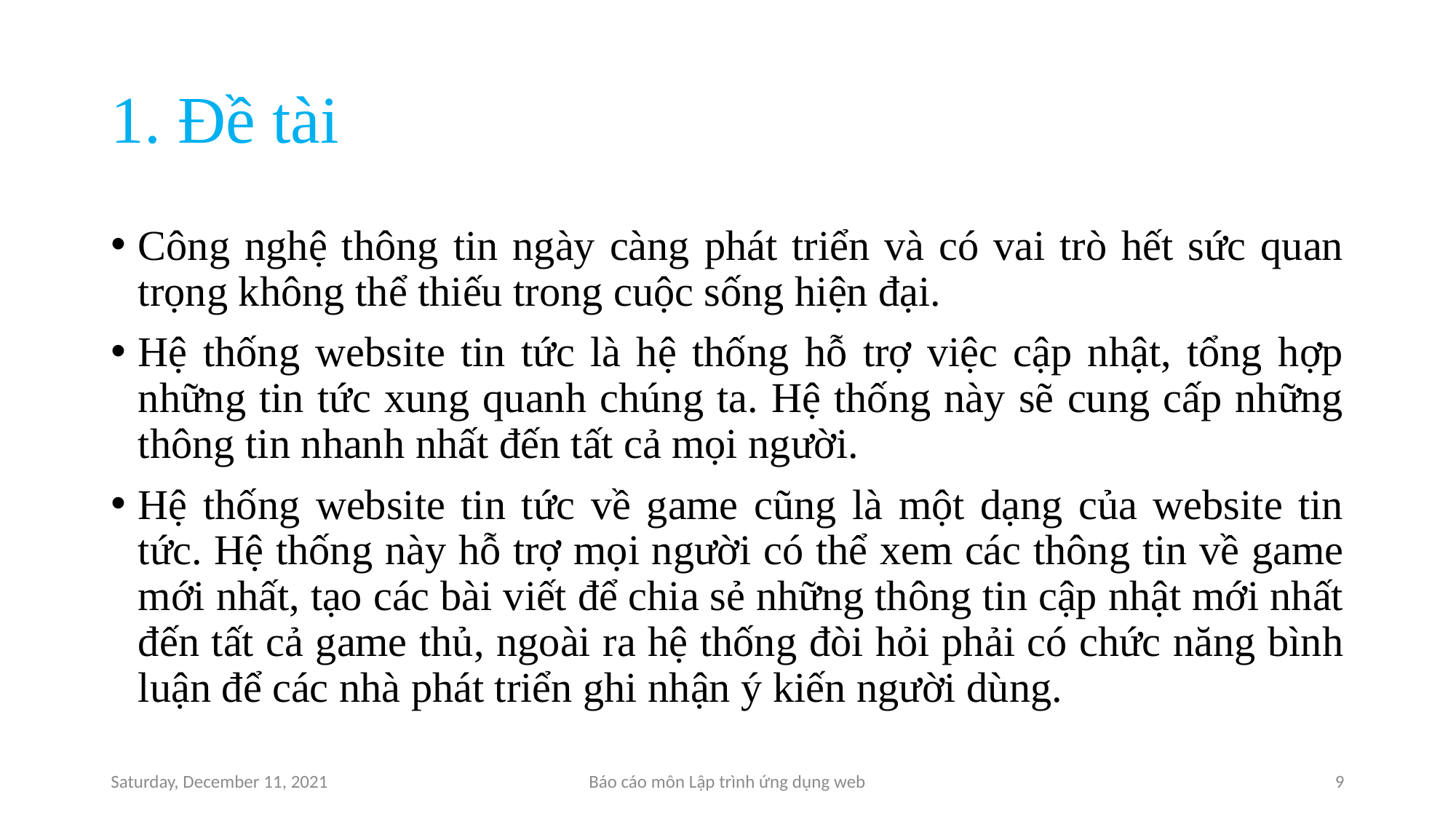

# 1. Đề tài
Công nghệ thông tin ngày càng phát triển và có vai trò hết sức quan trọng không thể thiếu trong cuộc sống hiện đại.
Hệ thống website tin tức là hệ thống hỗ trợ việc cập nhật, tổng hợp những tin tức xung quanh chúng ta. Hệ thống này sẽ cung cấp những thông tin nhanh nhất đến tất cả mọi người.
Hệ thống website tin tức về game cũng là một dạng của website tin tức. Hệ thống này hỗ trợ mọi người có thể xem các thông tin về game mới nhất, tạo các bài viết để chia sẻ những thông tin cập nhật mới nhất đến tất cả game thủ, ngoài ra hệ thống đòi hỏi phải có chức năng bình luận để các nhà phát triển ghi nhận ý kiến người dùng.
Saturday, December 11, 2021
Báo cáo môn Lập trình ứng dụng web
9